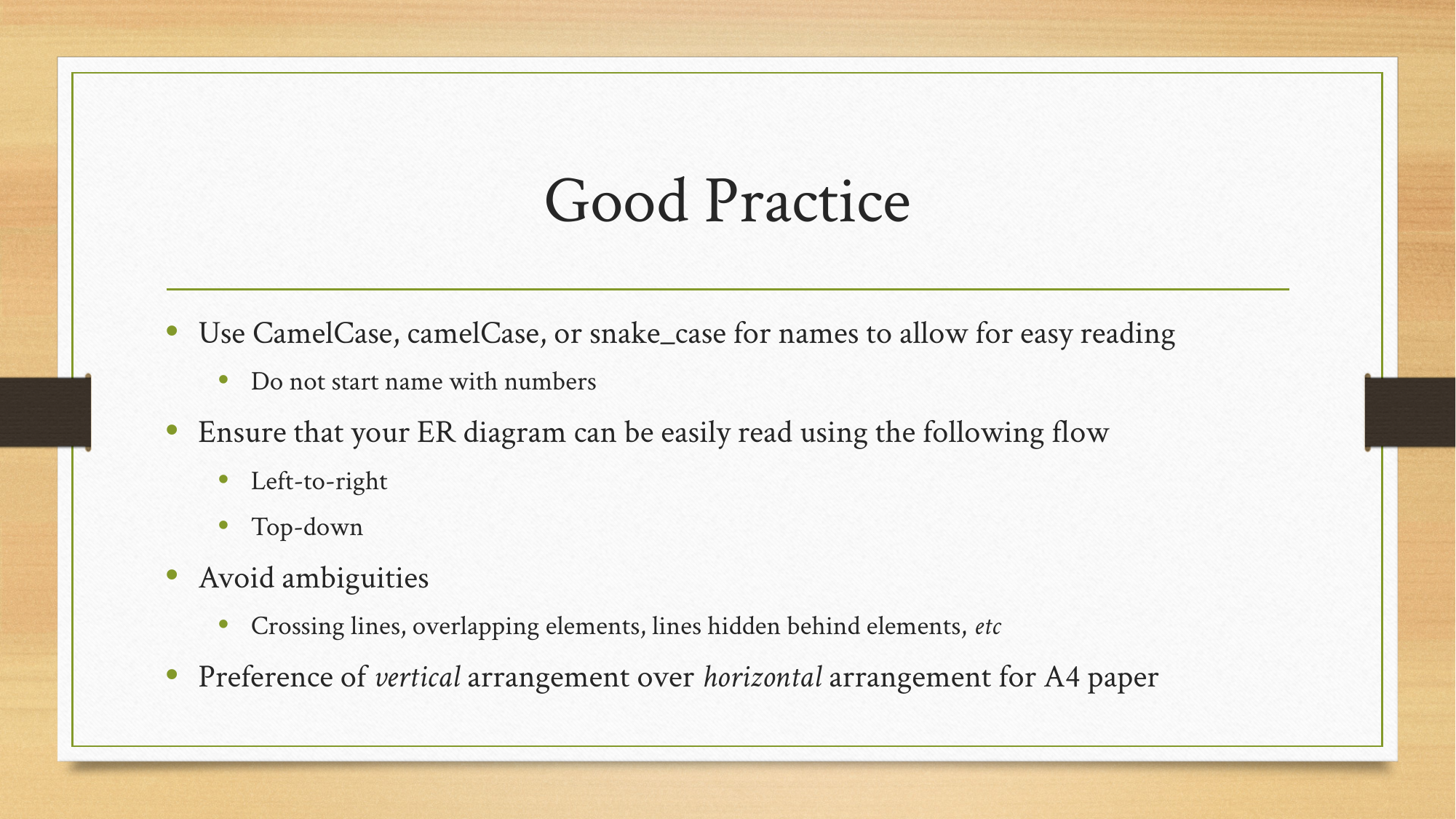

# Good Practice
Use CamelCase, camelCase, or snake_case for names to allow for easy reading
Do not start name with numbers
Ensure that your ER diagram can be easily read using the following flow
Left-to-right
Top-down
Avoid ambiguities
Crossing lines, overlapping elements, lines hidden behind elements, etc
Preference of vertical arrangement over horizontal arrangement for A4 paper